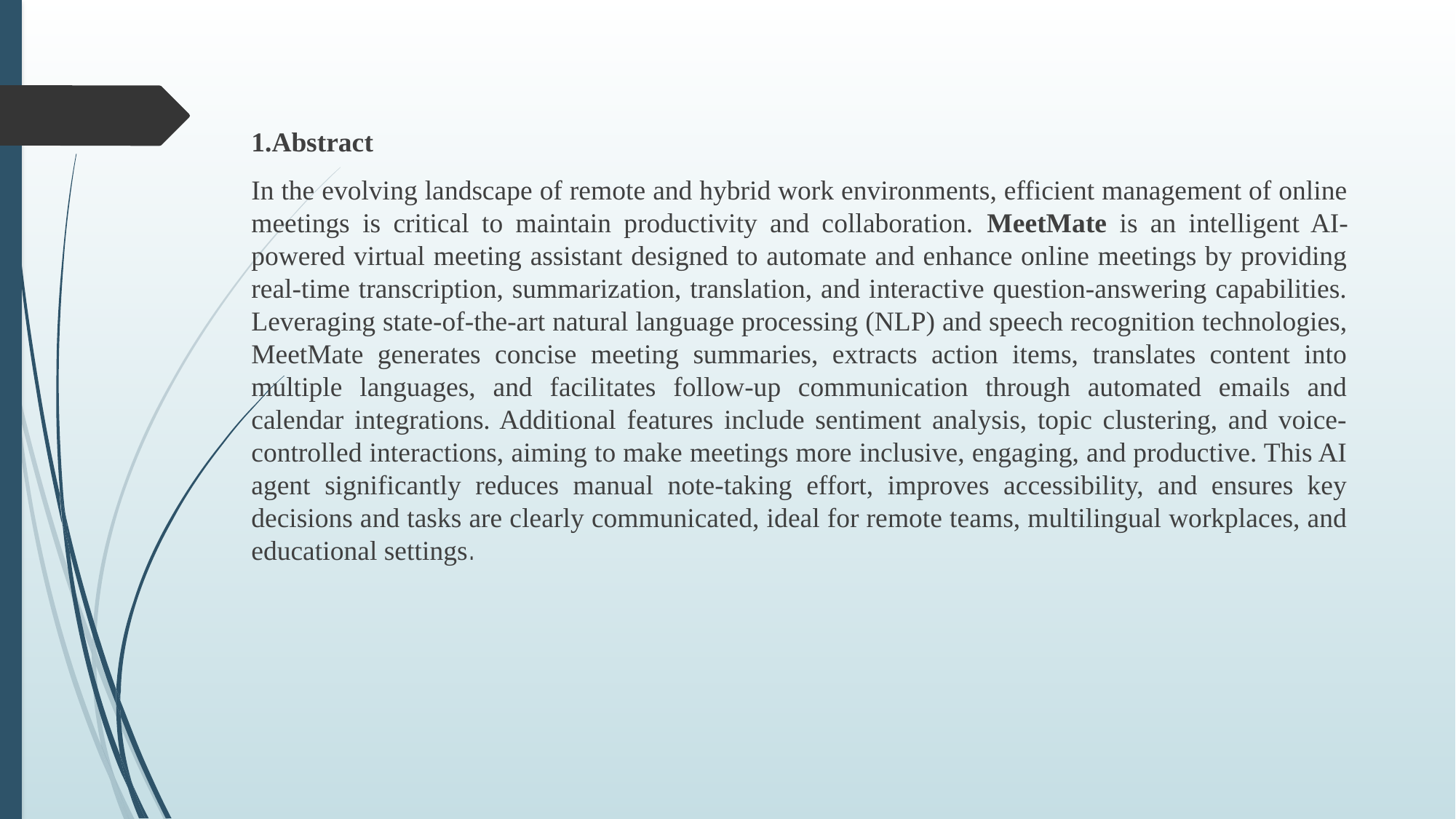

1.Abstract
In the evolving landscape of remote and hybrid work environments, efficient management of online meetings is critical to maintain productivity and collaboration. MeetMate is an intelligent AI-powered virtual meeting assistant designed to automate and enhance online meetings by providing real-time transcription, summarization, translation, and interactive question-answering capabilities. Leveraging state-of-the-art natural language processing (NLP) and speech recognition technologies, MeetMate generates concise meeting summaries, extracts action items, translates content into multiple languages, and facilitates follow-up communication through automated emails and calendar integrations. Additional features include sentiment analysis, topic clustering, and voice-controlled interactions, aiming to make meetings more inclusive, engaging, and productive. This AI agent significantly reduces manual note-taking effort, improves accessibility, and ensures key decisions and tasks are clearly communicated, ideal for remote teams, multilingual workplaces, and educational settings.